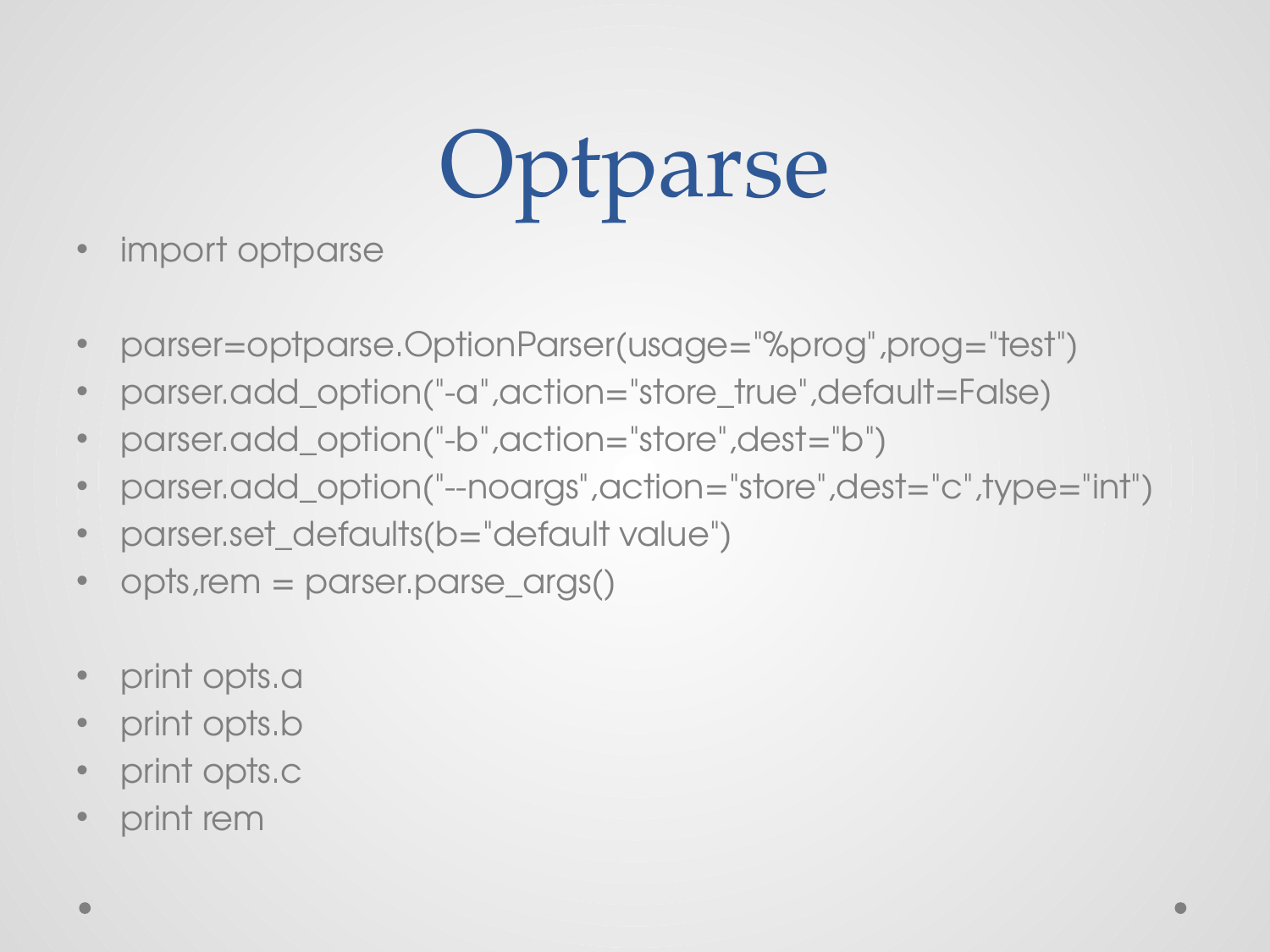

# Optparse
import optparse

parser=optparse.OptionParser(usage="%prog",prog="test")
parser.add_option("-a",action="store_true",default=False)
parser.add_option("-b",action="store",dest="b")
parser.add_option("--noargs",action="store",dest="c",type="int")
parser.set_defaults(b="default value")
opts,rem = parser.parse_args()

print opts.a
print opts.b
print opts.c
print rem